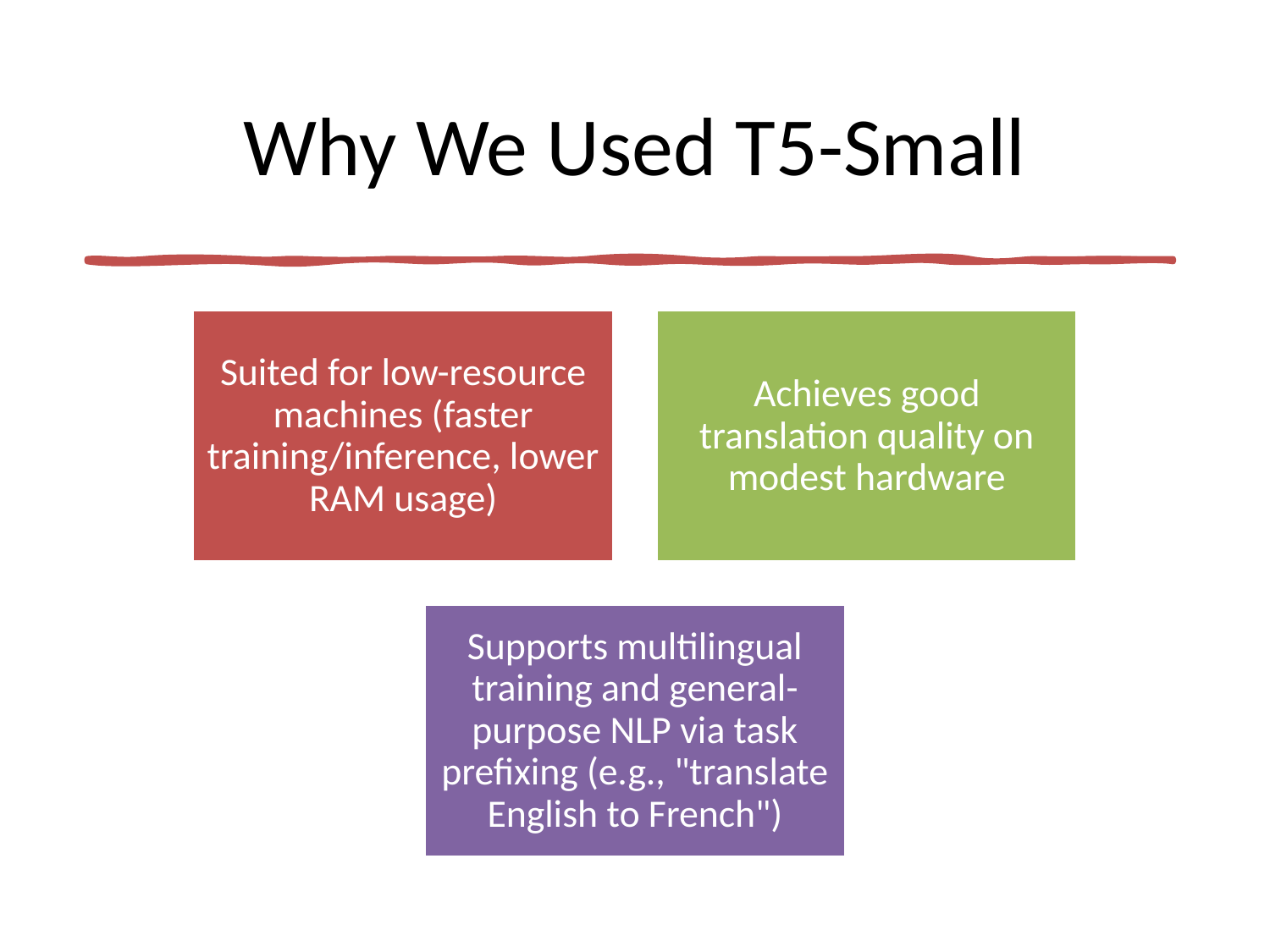

# Why We Used T5-Small

Suited for low-resource machines (faster training/inference, lower RAM usage)
Achieves good translation quality on modest hardware
Supports multilingual training and general-purpose NLP via task prefixing (e.g., "translate English to French")